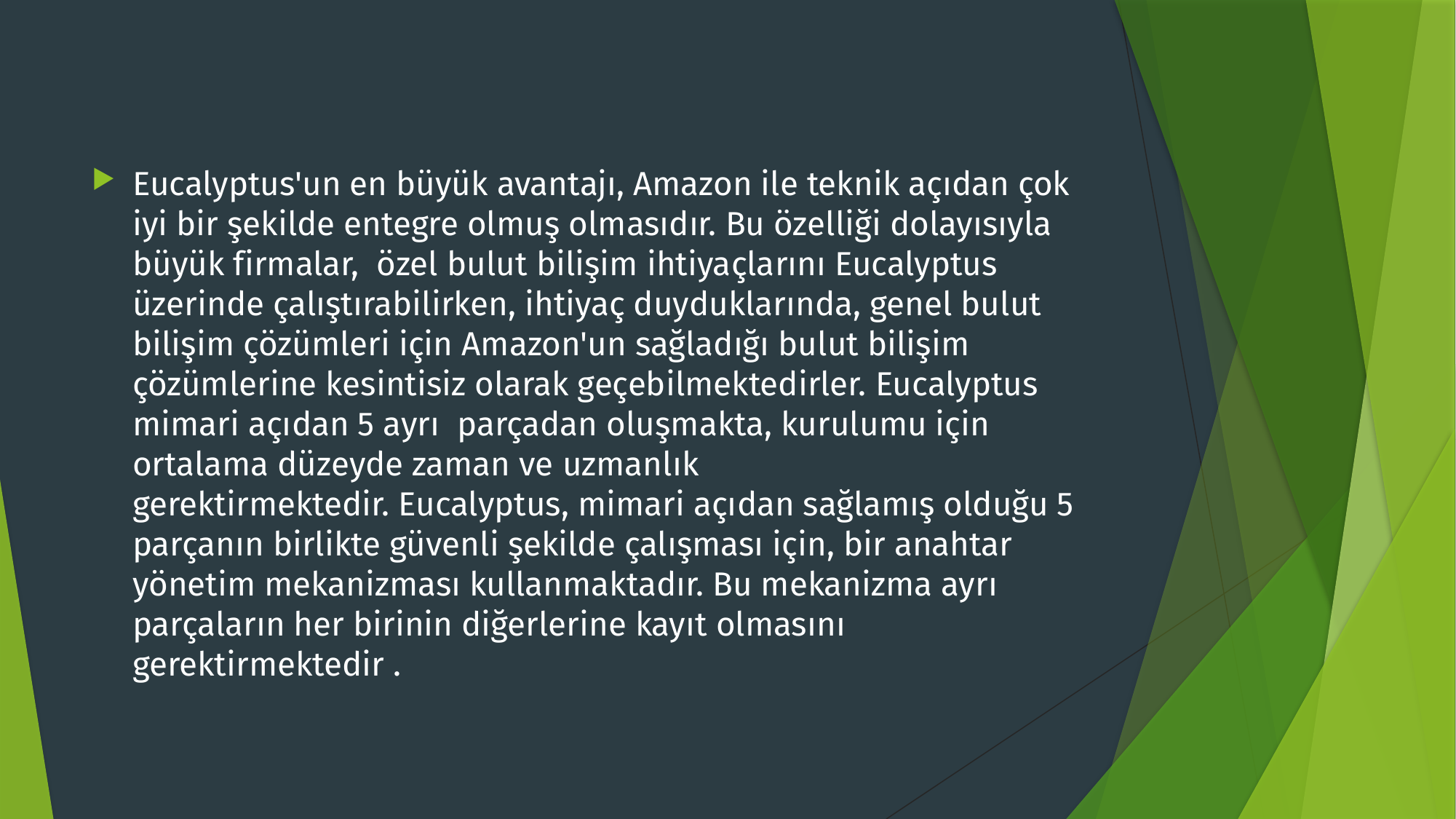

Eucalyptus'un en büyük avantajı, Amazon ile teknik açıdan çok iyi bir şekilde entegre olmuş olmasıdır. Bu özelliği dolayısıyla büyük firmalar,  özel bulut bilişim ihtiyaçlarını Eucalyptus üzerinde çalıştırabilirken, ihtiyaç duyduklarında, genel bulut bilişim çözümleri için Amazon'un sağladığı bulut bilişim çözümlerine kesintisiz olarak geçebilmektedirler. Eucalyptus mimari açıdan 5 ayrı  parçadan oluşmakta, kurulumu için ortalama düzeyde zaman ve uzmanlık gerektirmektedir. Eucalyptus, mimari açıdan sağlamış olduğu 5 parçanın birlikte güvenli şekilde çalışması için, bir anahtar yönetim mekanizması kullanmaktadır. Bu mekanizma ayrı parçaların her birinin diğerlerine kayıt olmasını gerektirmektedir .